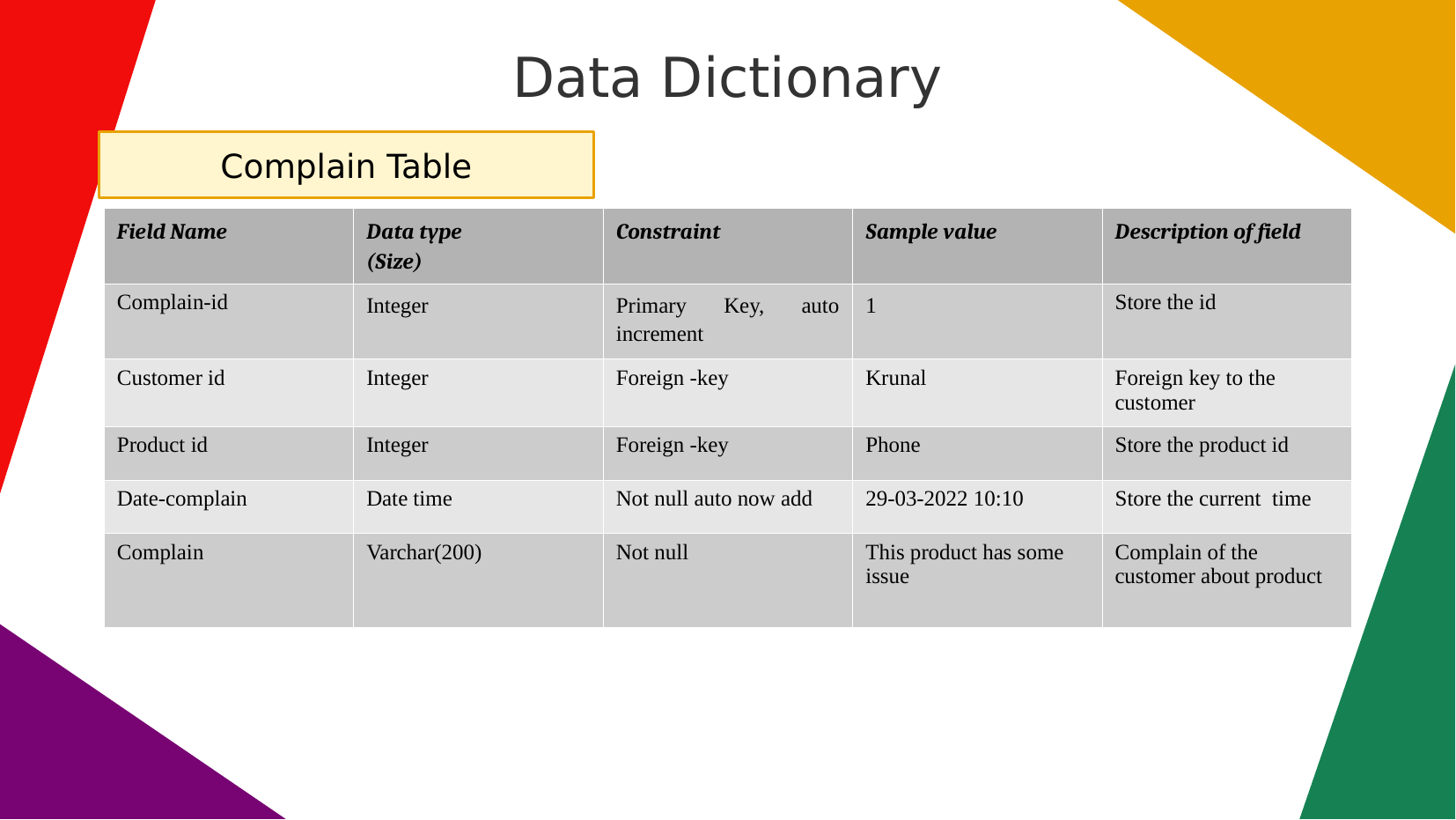

# Data Dictionary
Complain Table
| Field Name | Data type (Size) | Constraint | Sample value | Description of field |
| --- | --- | --- | --- | --- |
| Complain-id | Integer | Primary Key, auto increment | 1 | Store the id |
| Customer id | Integer | Foreign -key | Krunal | Foreign key to the customer |
| Product id | Integer | Foreign -key | Phone | Store the product id |
| Date-complain | Date time | Not null auto now add | 29-03-2022 10:10 | Store the current time |
| Complain | Varchar(200) | Not null | This product has some issue | Complain of the customer about product |